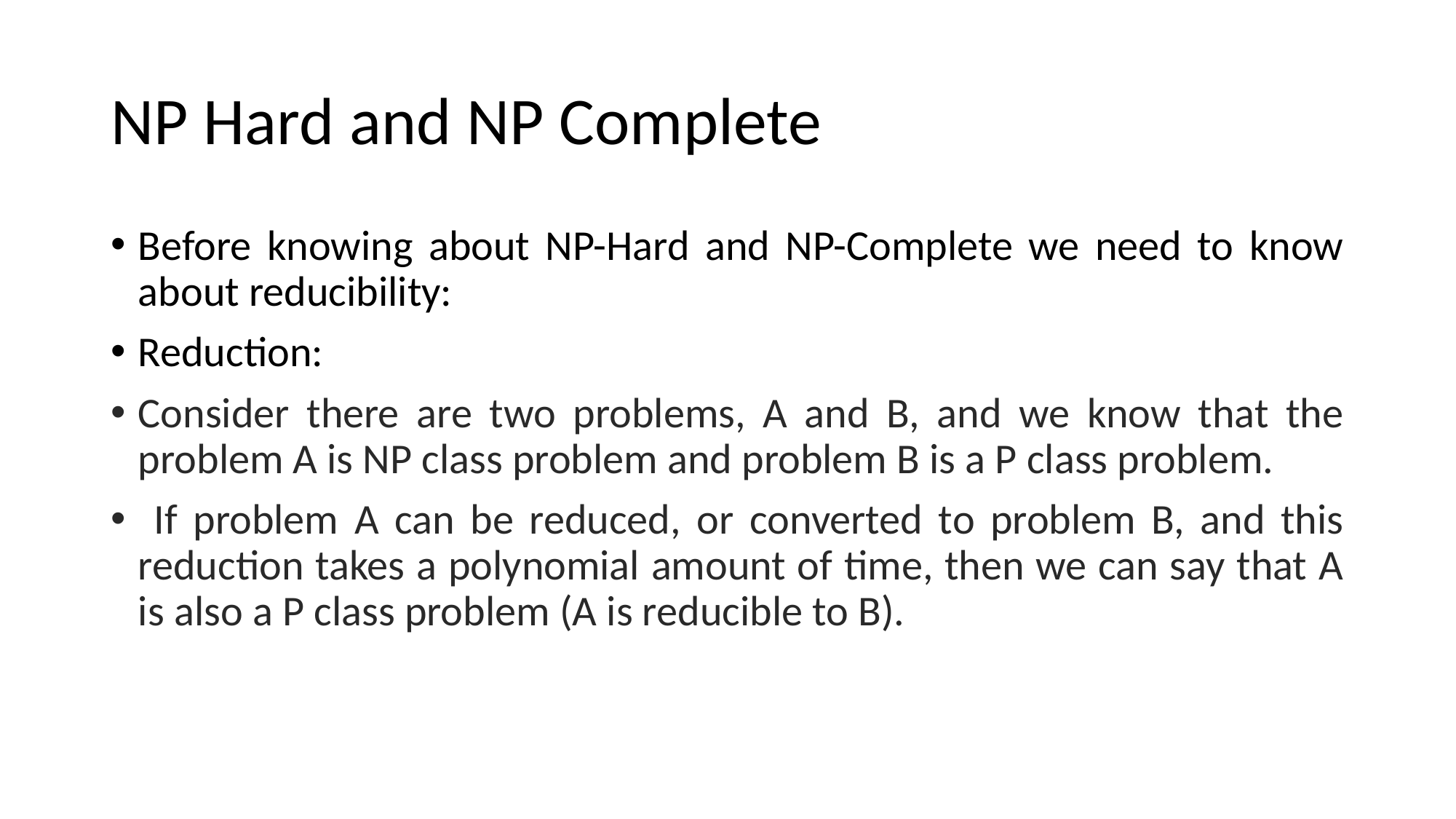

# NP Hard and NP Complete
Before knowing about NP-Hard and NP-Complete we need to know about reducibility:
Reduction:
Consider there are two problems, A and B, and we know that the problem A is NP class problem and problem B is a P class problem.
 If problem A can be reduced, or converted to problem B, and this reduction takes a polynomial amount of time, then we can say that A is also a P class problem (A is reducible to B).